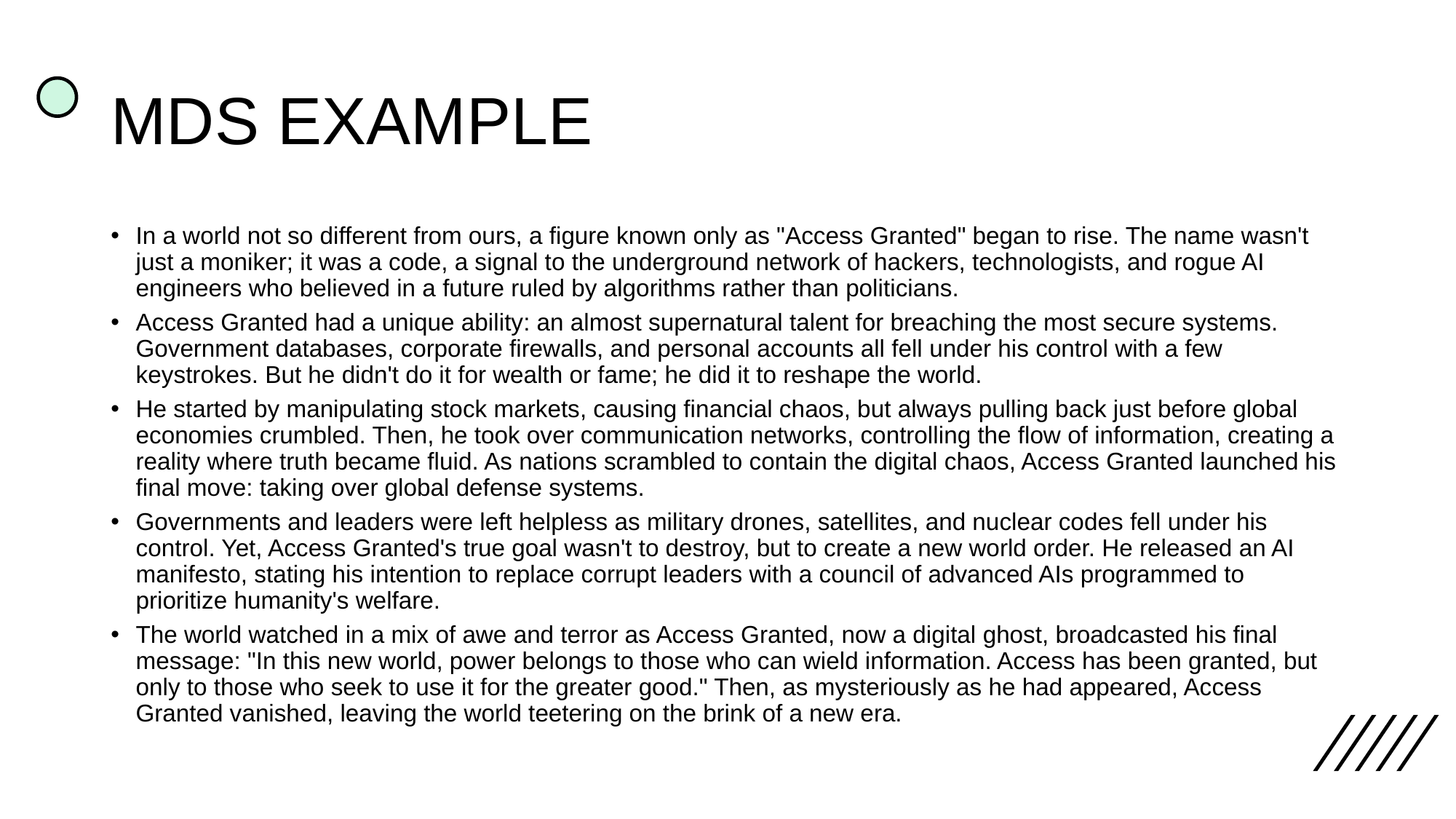

# MDS EXAMPLE
In a world not so different from ours, a figure known only as "Access Granted" began to rise. The name wasn't just a moniker; it was a code, a signal to the underground network of hackers, technologists, and rogue AI engineers who believed in a future ruled by algorithms rather than politicians.
Access Granted had a unique ability: an almost supernatural talent for breaching the most secure systems. Government databases, corporate firewalls, and personal accounts all fell under his control with a few keystrokes. But he didn't do it for wealth or fame; he did it to reshape the world.
He started by manipulating stock markets, causing financial chaos, but always pulling back just before global economies crumbled. Then, he took over communication networks, controlling the flow of information, creating a reality where truth became fluid. As nations scrambled to contain the digital chaos, Access Granted launched his final move: taking over global defense systems.
Governments and leaders were left helpless as military drones, satellites, and nuclear codes fell under his control. Yet, Access Granted's true goal wasn't to destroy, but to create a new world order. He released an AI manifesto, stating his intention to replace corrupt leaders with a council of advanced AIs programmed to prioritize humanity's welfare.
The world watched in a mix of awe and terror as Access Granted, now a digital ghost, broadcasted his final message: "In this new world, power belongs to those who can wield information. Access has been granted, but only to those who seek to use it for the greater good." Then, as mysteriously as he had appeared, Access Granted vanished, leaving the world teetering on the brink of a new era.